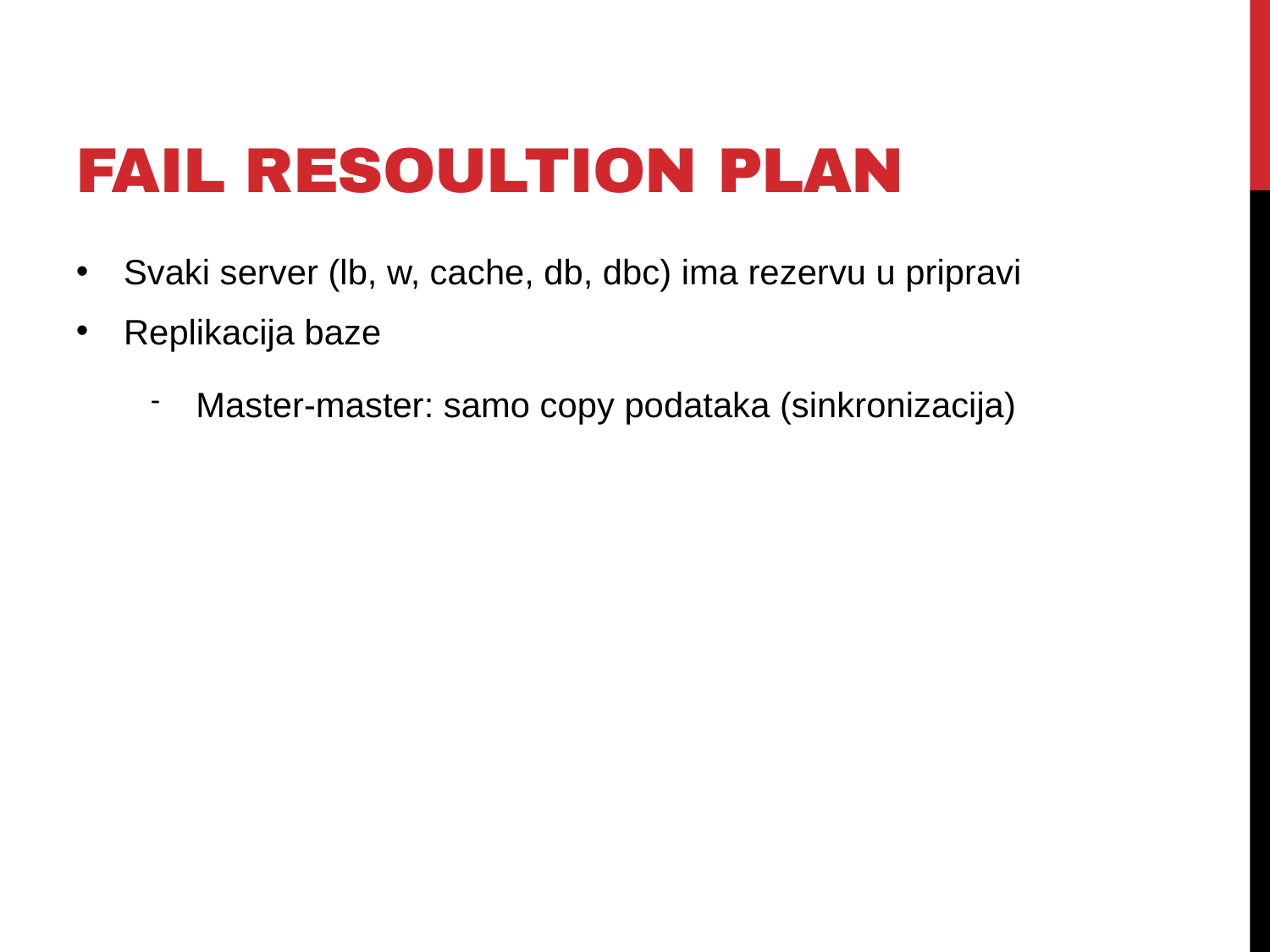

# Fail Resoultion Plan
Svaki server (lb, w, cache, db, dbc) ima rezervu u pripravi
Replikacija baze
Master-master: samo copy podataka (sinkronizacija)